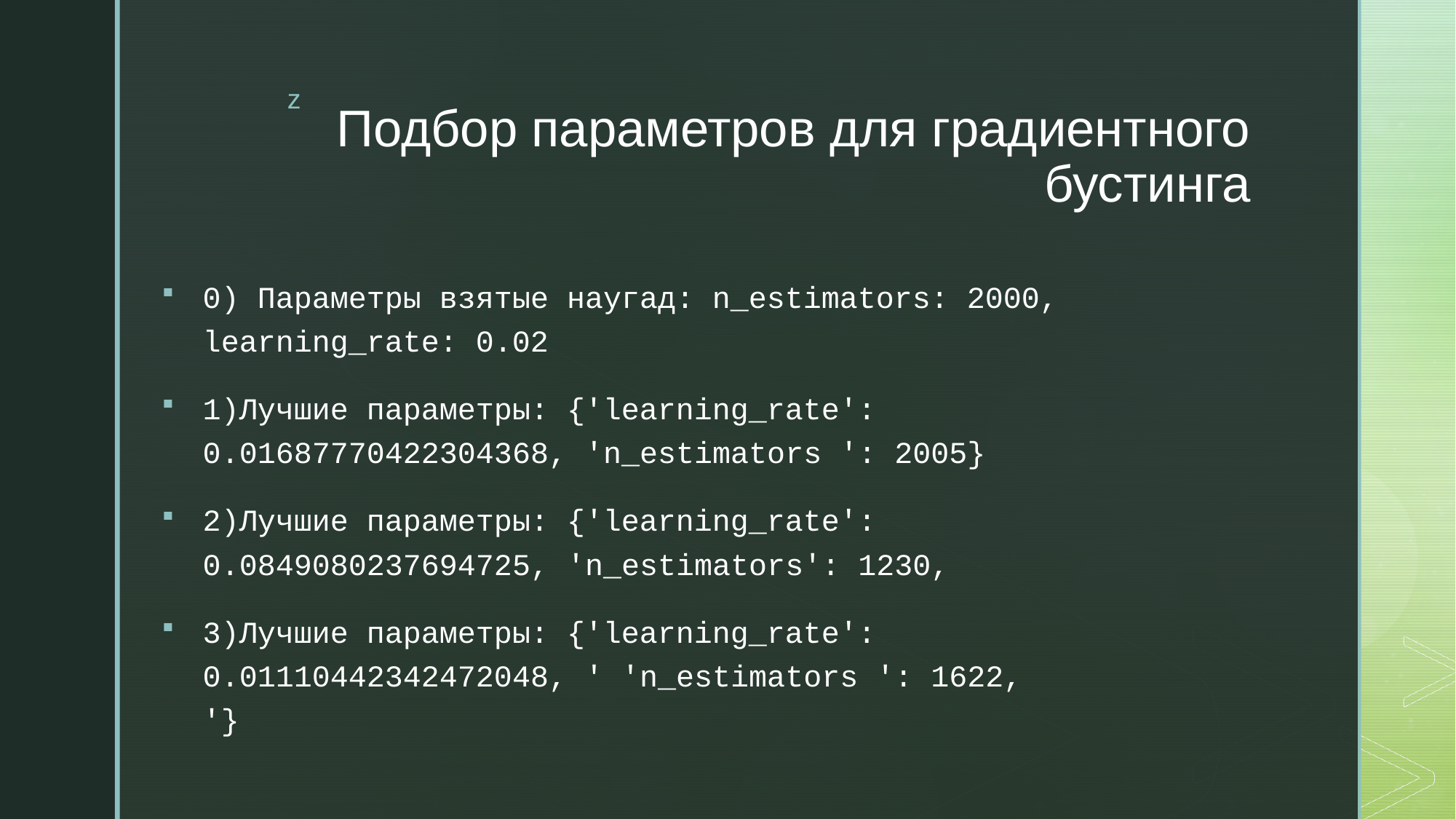

# Подбор параметров для градиентного бустинга
0) Параметры взятые наугад: n_estimators: 2000, learning_rate: 0.02
1)Лучшие параметры: {'learning_rate': 0.01687770422304368, 'n_estimators ': 2005}
2)Лучшие параметры: {'learning_rate': 0.0849080237694725, 'n_estimators': 1230,
3)Лучшие параметры: {'learning_rate': 0.01110442342472048, ' 'n_estimators ': 1622, '}